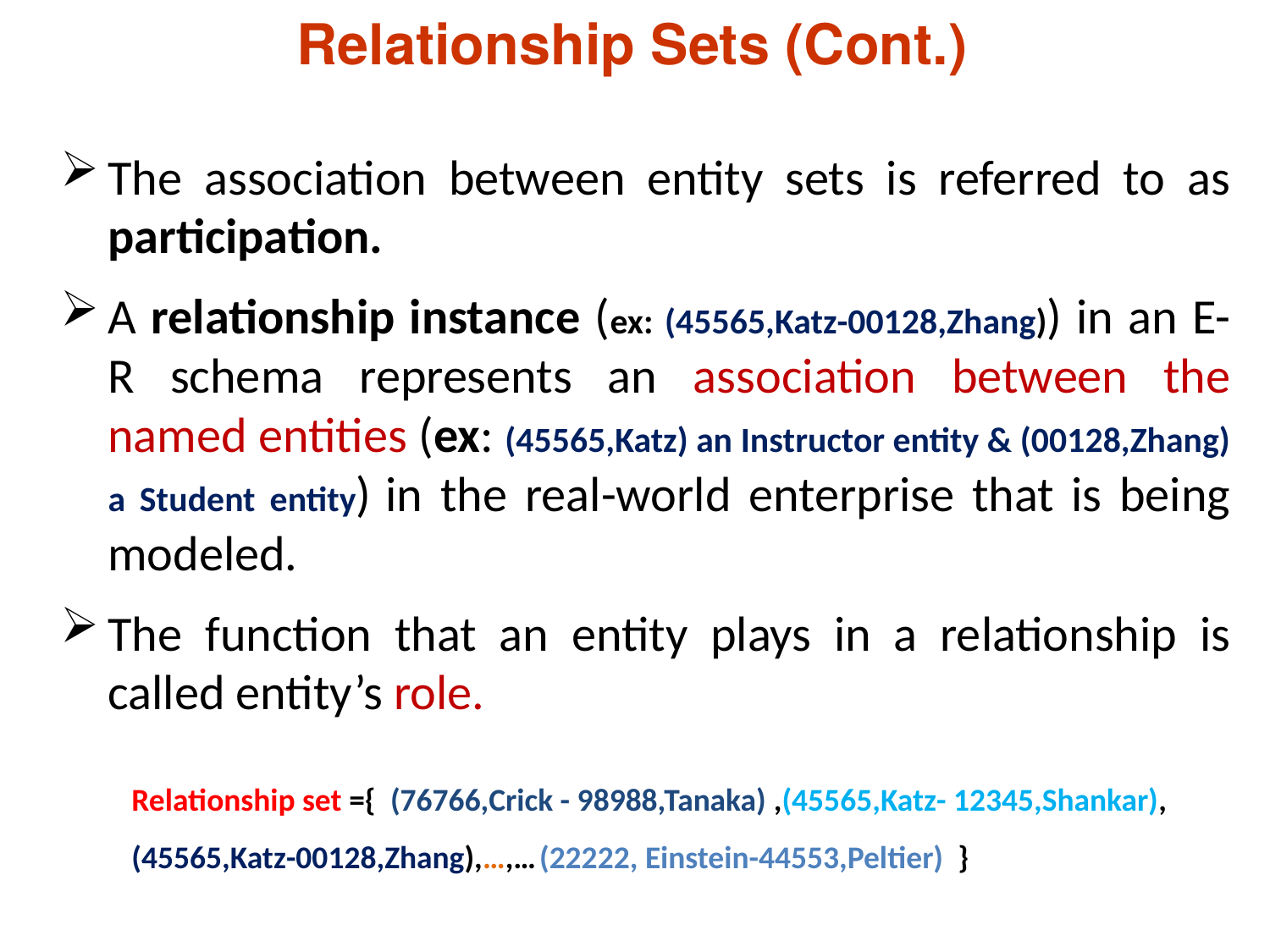

# Relationship Sets (Cont.)
The association between entity sets is referred to as participation.
A relationship instance (ex: (45565,Katz-00128,Zhang)) in an E-R schema represents an association between the named entities (ex: (45565,Katz) an Instructor entity & (00128,Zhang) a Student entity) in the real-world enterprise that is being modeled.
The function that an entity plays in a relationship is called entity’s role.

Relationship set ={  (76766,Crick - 98988,Tanaka) ,(45565,Katz- 12345,Shankar), (45565,Katz-00128,Zhang),…,…(22222, Einstein-44553,Peltier)  }